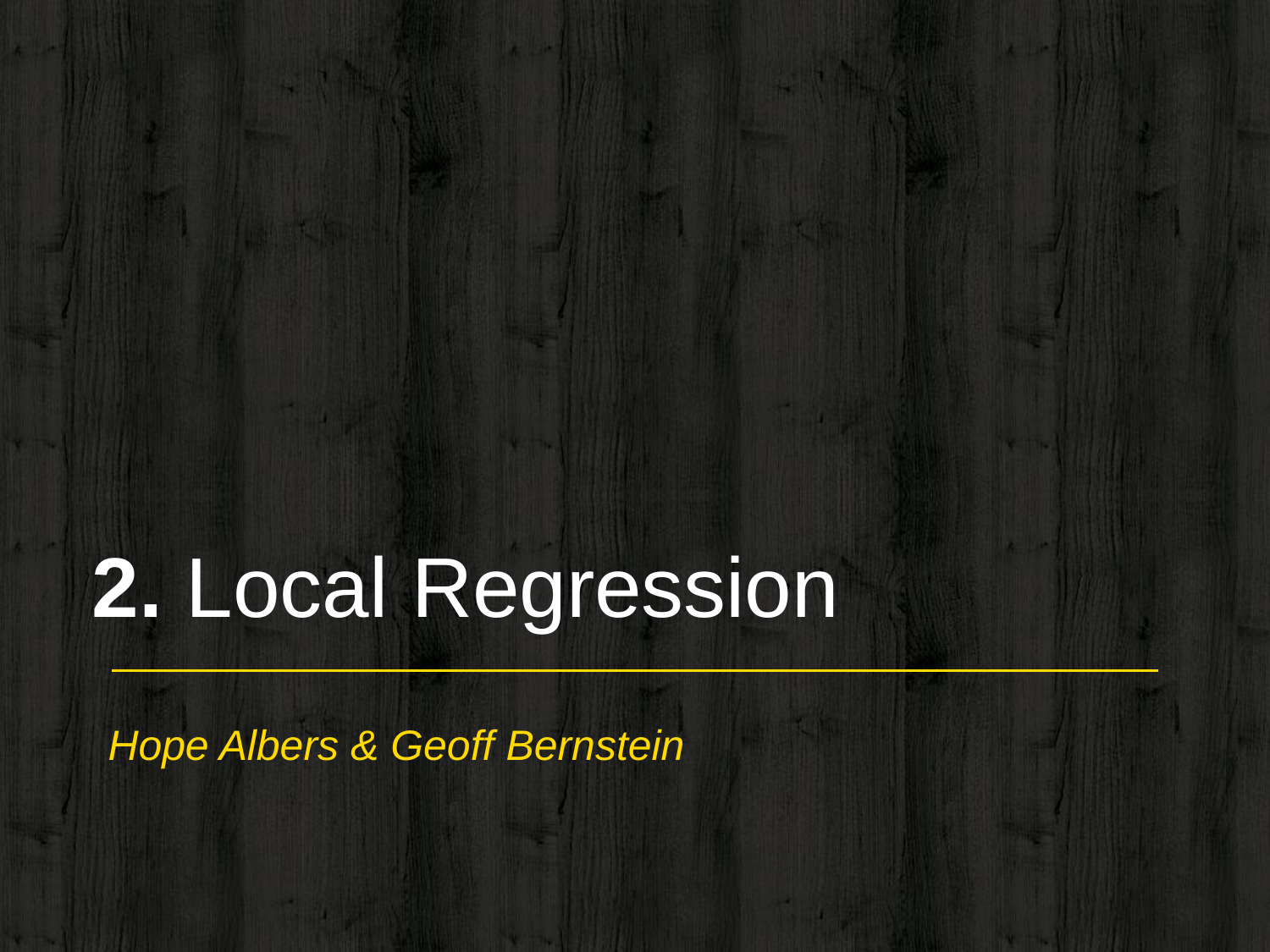

# 2. Local Regression
Hope Albers & Geoff Bernstein